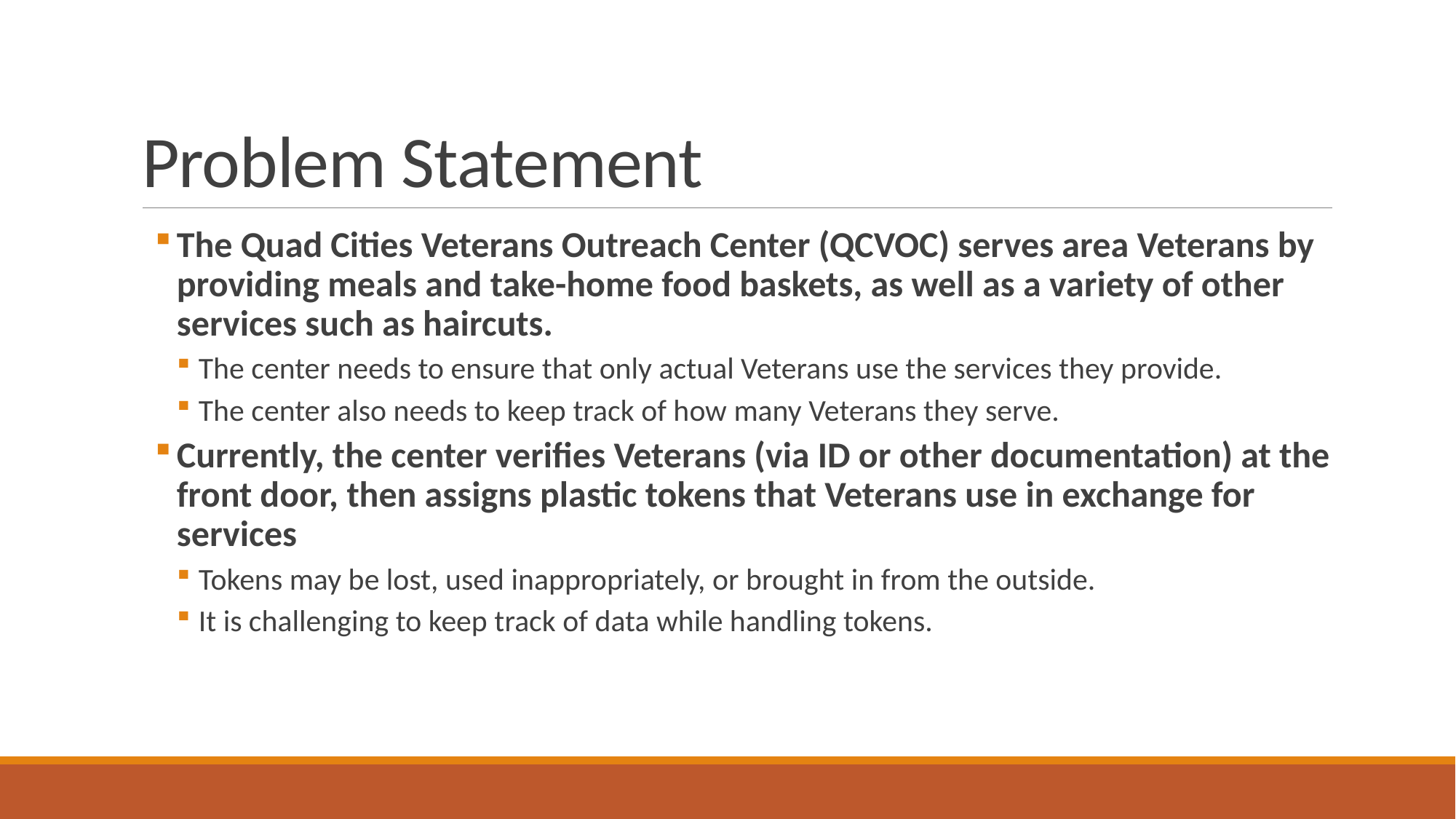

# Problem Statement
The Quad Cities Veterans Outreach Center (QCVOC) serves area Veterans by providing meals and take-home food baskets, as well as a variety of other services such as haircuts.
The center needs to ensure that only actual Veterans use the services they provide.
The center also needs to keep track of how many Veterans they serve.
Currently, the center verifies Veterans (via ID or other documentation) at the front door, then assigns plastic tokens that Veterans use in exchange for services
Tokens may be lost, used inappropriately, or brought in from the outside.
It is challenging to keep track of data while handling tokens.